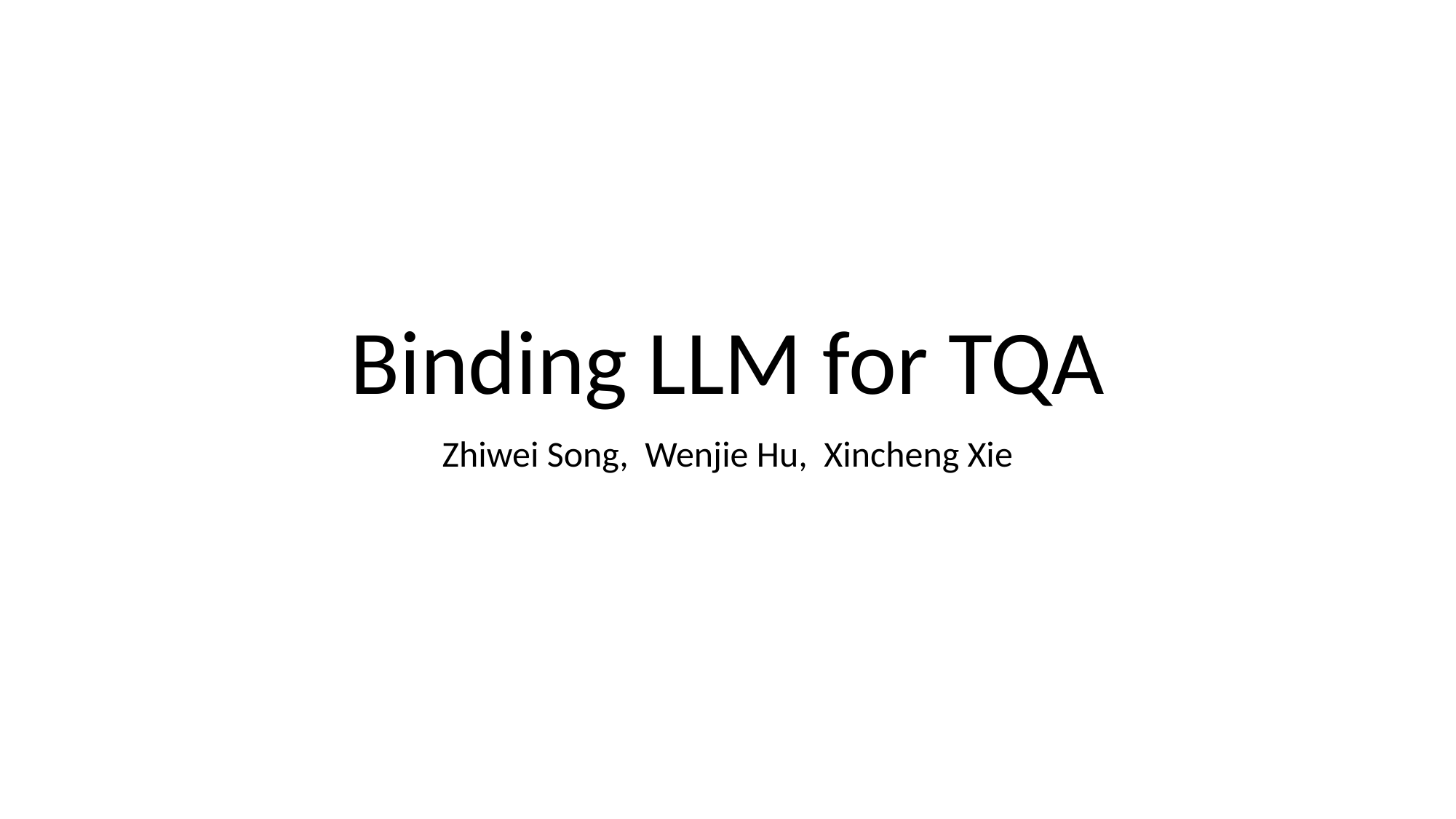

# Binding LLM for TQA
Zhiwei Song,  Wenjie Hu,  Xincheng Xie